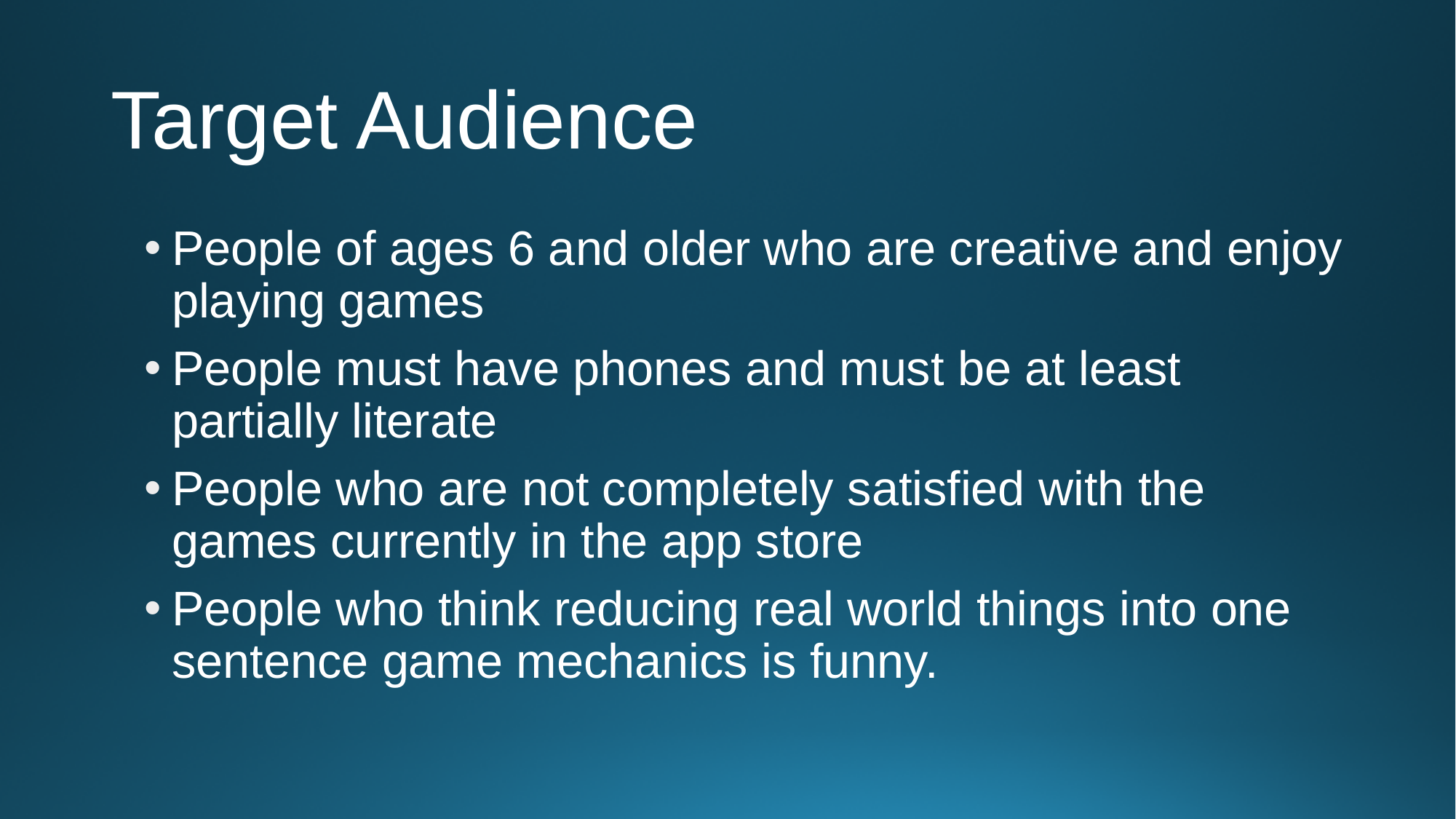

# Target Audience
People of ages 6 and older who are creative and enjoy playing games
People must have phones and must be at least partially literate
People who are not completely satisfied with the games currently in the app store
People who think reducing real world things into one sentence game mechanics is funny.